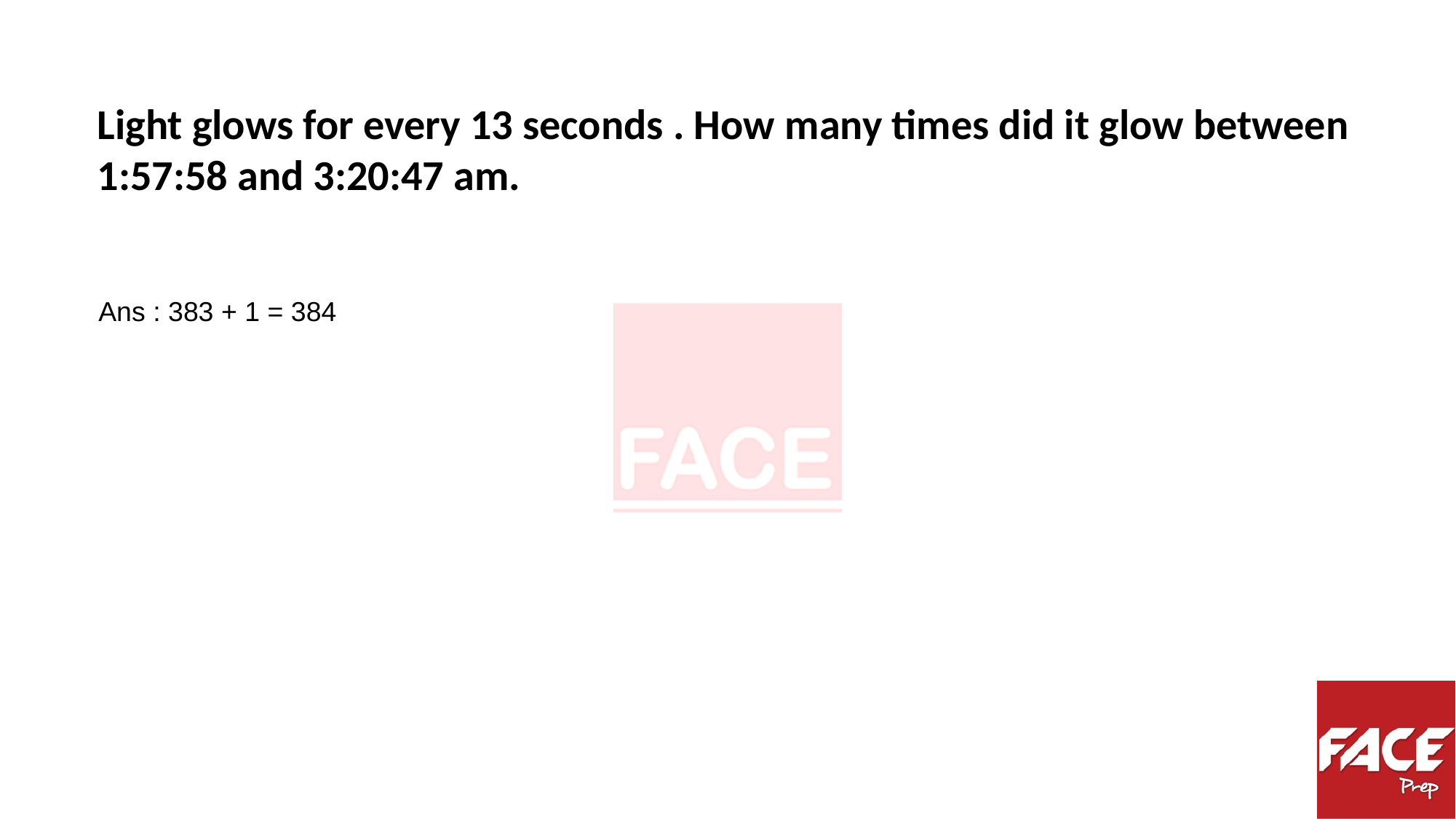

Light glows for every 13 seconds . How many times did it glow between 1:57:58 and 3:20:47 am.
Ans : 383 + 1 = 384